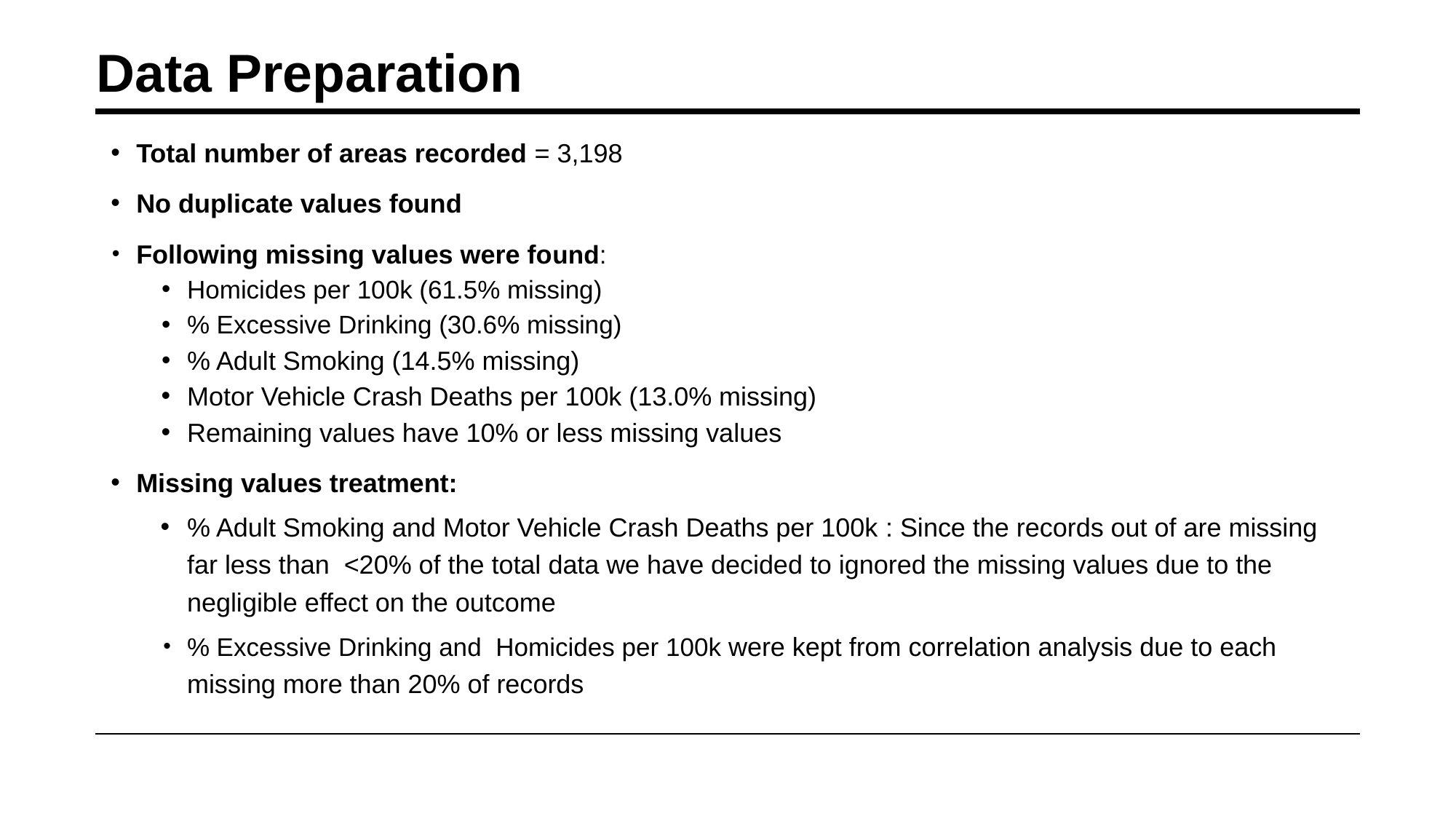

# Data Preparation
Total number of areas recorded = 3,198
No duplicate values found
Following missing values were found:
Homicides per 100k (61.5% missing)
% Excessive Drinking (30.6% missing)
% Adult Smoking (14.5% missing)
Motor Vehicle Crash Deaths per 100k (13.0% missing)
Remaining values have 10% or less missing values
Missing values treatment:
% Adult Smoking and Motor Vehicle Crash Deaths per 100k : Since the records out of are missing far less than  <20% of the total data we have decided to ignored the missing values due to the negligible effect on the outcome
% Excessive Drinking and  Homicides per 100k were kept from correlation analysis due to each missing more than 20% of records